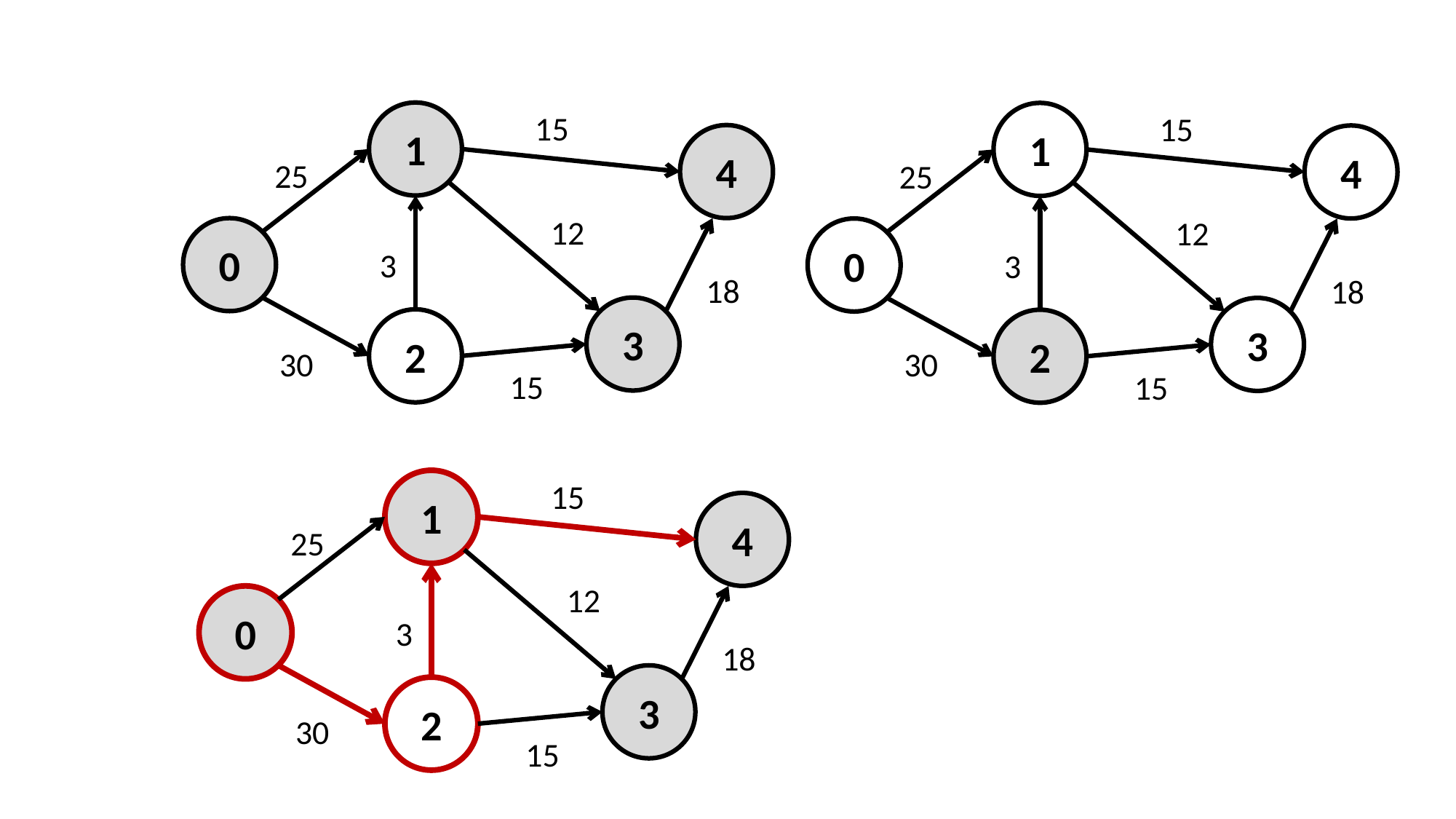

1
15
1
15
4
4
25
25
12
12
0
0
3
3
18
18
3
3
2
2
30
30
15
15
1
15
4
25
12
0
3
18
3
2
30
15